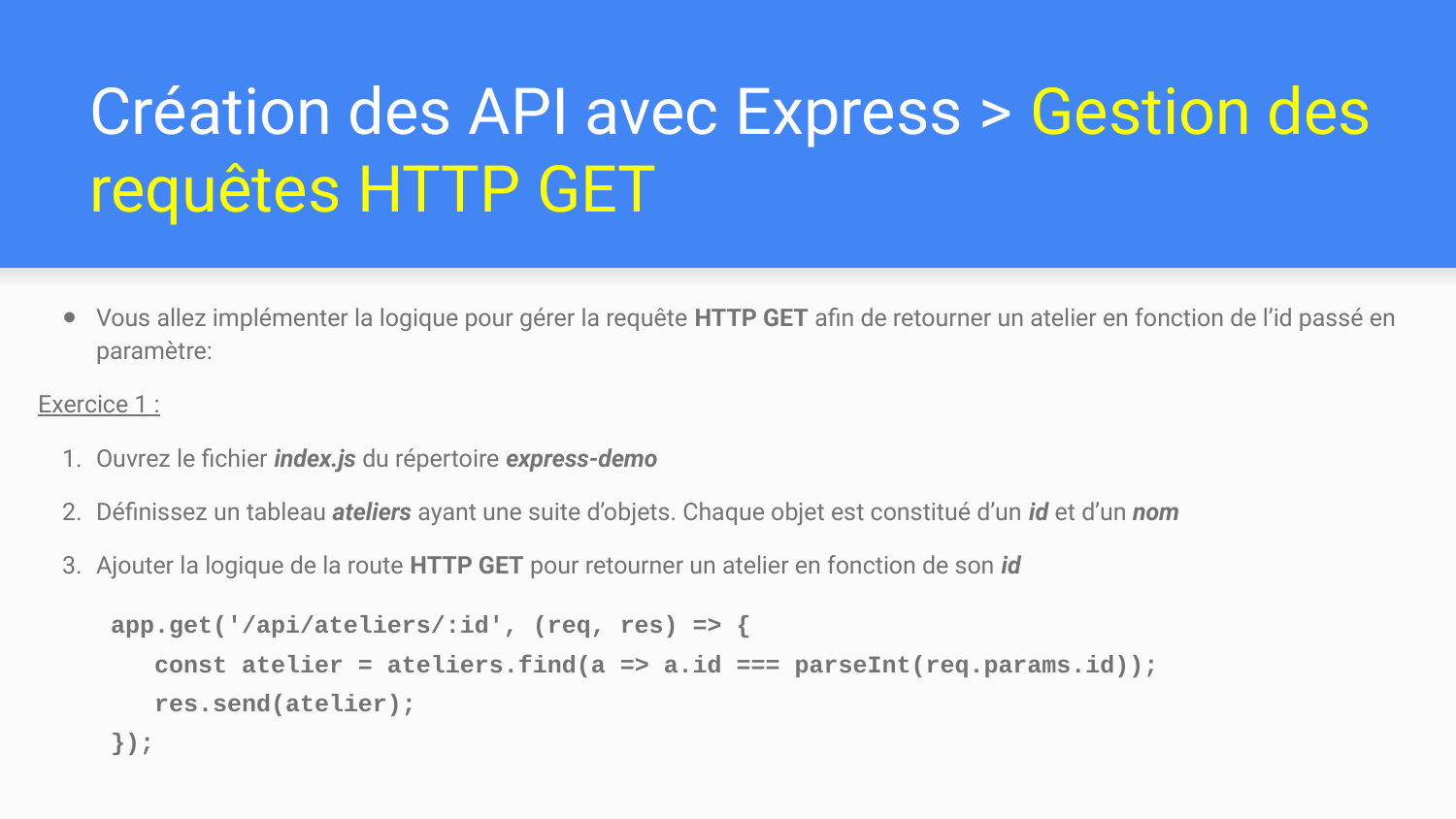

# Création des API avec Express > Gestion des requêtes HTTP GET
Vous allez implémenter la logique pour gérer la requête HTTP GET afin de retourner un atelier en fonction de l’id passé en paramètre:
Exercice 1 :
Ouvrez le fichier index.js du répertoire express-demo
Définissez un tableau ateliers ayant une suite d’objets. Chaque objet est constitué d’un id et d’un nom
Ajouter la logique de la route HTTP GET pour retourner un atelier en fonction de son id
app.get('/api/ateliers/:id', (req, res) => {
   const atelier = ateliers.find(a => a.id === parseInt(req.params.id));
   res.send(atelier);
});